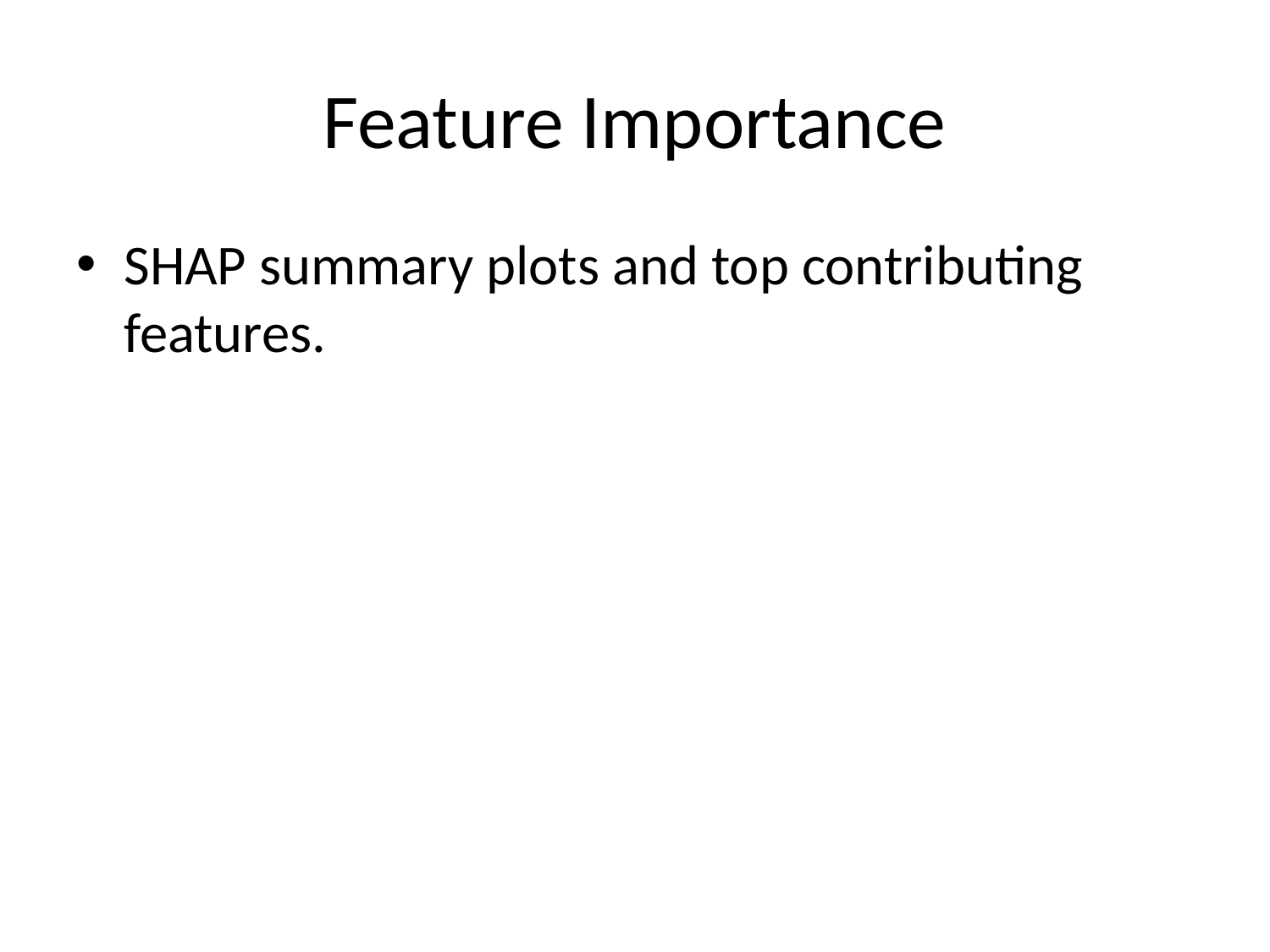

# Feature Importance
SHAP summary plots and top contributing features.